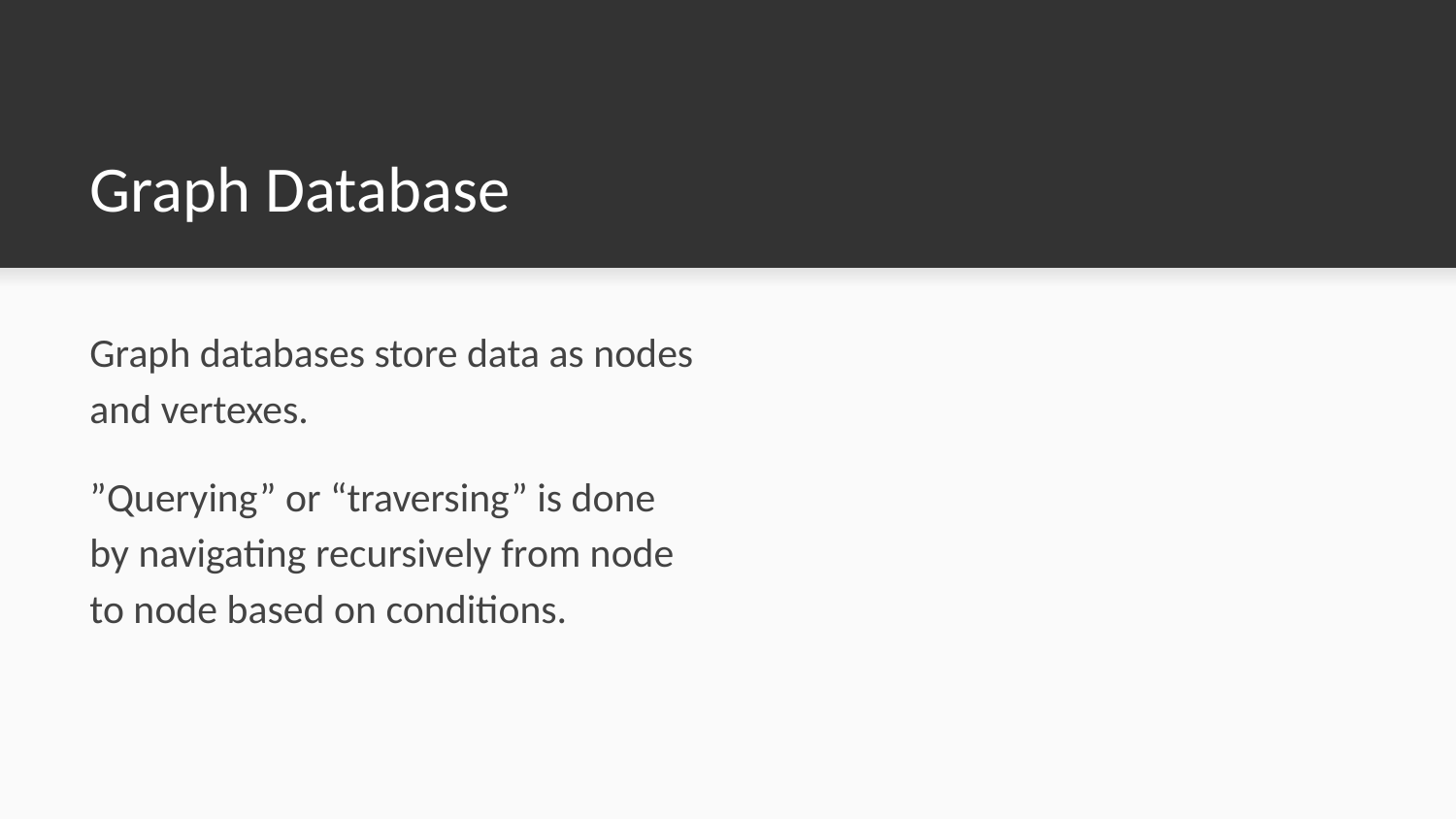

# Graph Database
Graph databases store data as nodes and vertexes.
”Querying” or “traversing” is done by navigating recursively from node to node based on conditions.